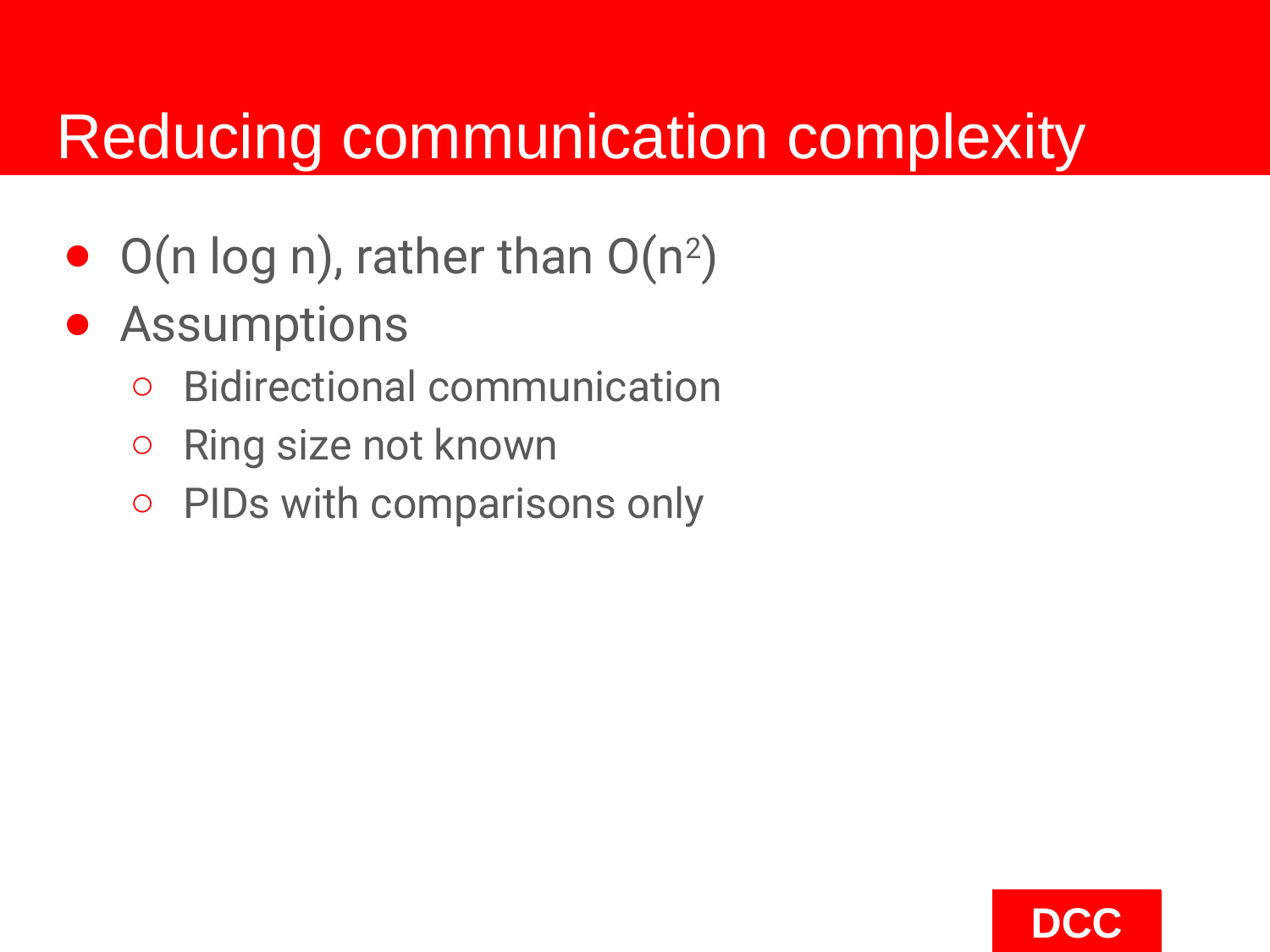

# Reducing communication complexity
O(n log n), rather than O(n2)
Assumptions
Bidirectional communication
Ring size not known
PIDs with comparisons only